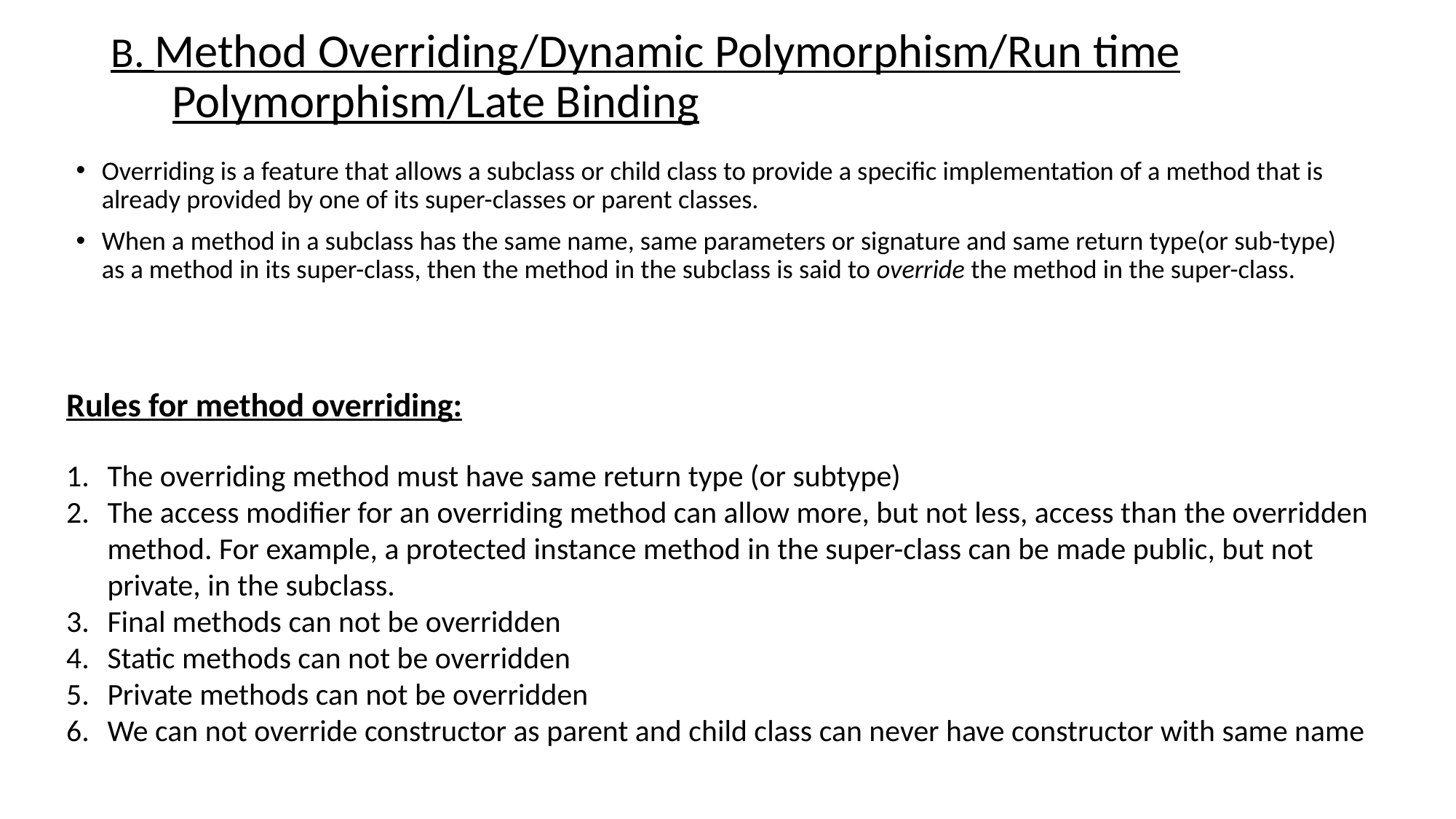

# B. Method Overriding/Dynamic Polymorphism/Run time Polymorphism/Late Binding
Overriding is a feature that allows a subclass or child class to provide a specific implementation of a method that is already provided by one of its super-classes or parent classes.
When a method in a subclass has the same name, same parameters or signature and same return type(or sub-type) as a method in its super-class, then the method in the subclass is said to override the method in the super-class.

Rules for method overriding:

The overriding method must have same return type (or subtype)
The access modifier for an overriding method can allow more, but not less, access than the overridden method. For example, a protected instance method in the super-class can be made public, but not private, in the subclass.
Final methods can not be overridden
Static methods can not be overridden
Private methods can not be overridden
We can not override constructor as parent and child class can never have constructor with same name